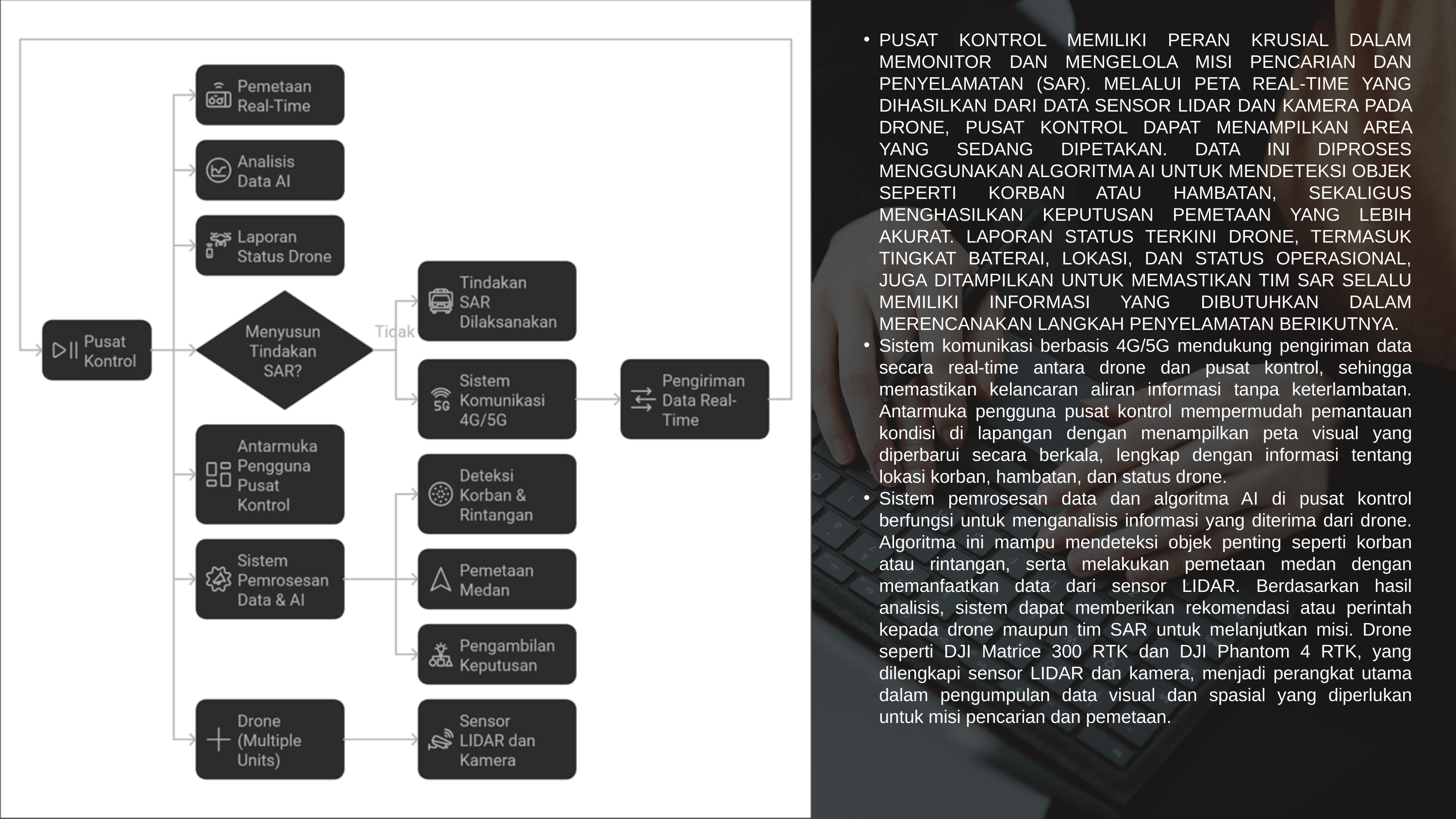

PUSAT KONTROL MEMILIKI PERAN KRUSIAL DALAM MEMONITOR DAN MENGELOLA MISI PENCARIAN DAN PENYELAMATAN (SAR). MELALUI PETA REAL-TIME YANG DIHASILKAN DARI DATA SENSOR LIDAR DAN KAMERA PADA DRONE, PUSAT KONTROL DAPAT MENAMPILKAN AREA YANG SEDANG DIPETAKAN. DATA INI DIPROSES MENGGUNAKAN ALGORITMA AI UNTUK MENDETEKSI OBJEK SEPERTI KORBAN ATAU HAMBATAN, SEKALIGUS MENGHASILKAN KEPUTUSAN PEMETAAN YANG LEBIH AKURAT. LAPORAN STATUS TERKINI DRONE, TERMASUK TINGKAT BATERAI, LOKASI, DAN STATUS OPERASIONAL, JUGA DITAMPILKAN UNTUK MEMASTIKAN TIM SAR SELALU MEMILIKI INFORMASI YANG DIBUTUHKAN DALAM MERENCANAKAN LANGKAH PENYELAMATAN BERIKUTNYA.
Sistem komunikasi berbasis 4G/5G mendukung pengiriman data secara real-time antara drone dan pusat kontrol, sehingga memastikan kelancaran aliran informasi tanpa keterlambatan. Antarmuka pengguna pusat kontrol mempermudah pemantauan kondisi di lapangan dengan menampilkan peta visual yang diperbarui secara berkala, lengkap dengan informasi tentang lokasi korban, hambatan, dan status drone.
Sistem pemrosesan data dan algoritma AI di pusat kontrol berfungsi untuk menganalisis informasi yang diterima dari drone. Algoritma ini mampu mendeteksi objek penting seperti korban atau rintangan, serta melakukan pemetaan medan dengan memanfaatkan data dari sensor LIDAR. Berdasarkan hasil analisis, sistem dapat memberikan rekomendasi atau perintah kepada drone maupun tim SAR untuk melanjutkan misi. Drone seperti DJI Matrice 300 RTK dan DJI Phantom 4 RTK, yang dilengkapi sensor LIDAR dan kamera, menjadi perangkat utama dalam pengumpulan data visual dan spasial yang diperlukan untuk misi pencarian dan pemetaan.